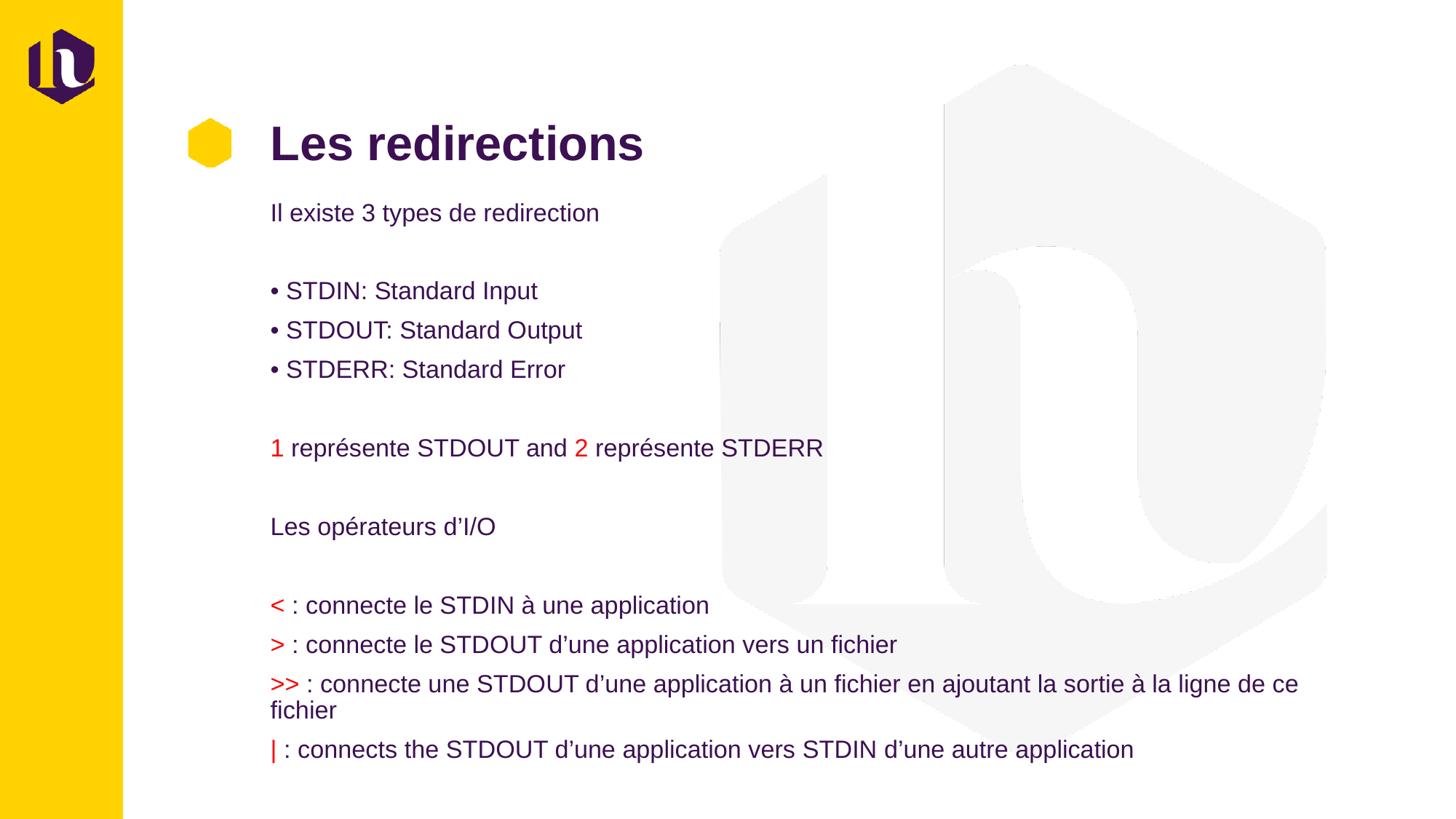

# Les redirections
Il existe 3 types de redirection

• STDIN: Standard Input
• STDOUT: Standard Output
• STDERR: Standard Error

1 représente STDOUT and 2 représente STDERR

Les opérateurs d’I/O

< : connecte le STDIN à une application
> : connecte le STDOUT d’une application vers un fichier
>> : connecte une STDOUT d’une application à un fichier en ajoutant la sortie à la ligne de ce fichier
| : connects the STDOUT d’une application vers STDIN d’une autre application